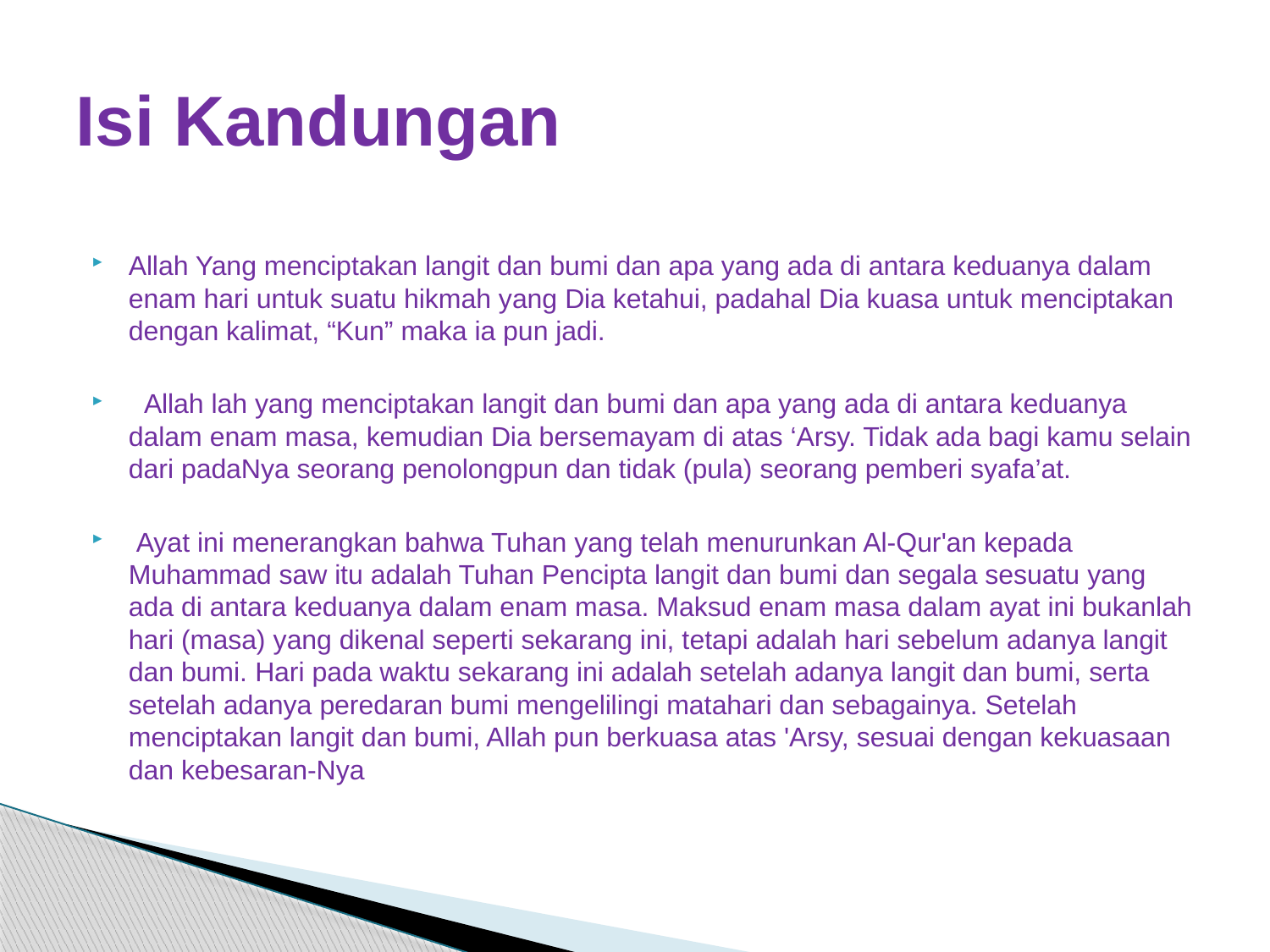

# Isi Kandungan

Allah Yang menciptakan langit dan bumi dan apa yang ada di antara keduanya dalam enam hari untuk suatu hikmah yang Dia ketahui, padahal Dia kuasa untuk menciptakan dengan kalimat, “Kun” maka ia pun jadi.

  Allah lah yang menciptakan langit dan bumi dan apa yang ada di antara keduanya dalam enam masa, kemudian Dia bersemayam di atas ‘Arsy. Tidak ada bagi kamu selain dari padaNya seorang penolongpun dan tidak (pula) seorang pemberi syafa’at.

 Ayat ini menerangkan bahwa Tuhan yang telah menurunkan Al-Qur'an kepada Muhammad saw itu adalah Tuhan Pencipta langit dan bumi dan segala sesuatu yang ada di antara keduanya dalam enam masa. Maksud enam masa dalam ayat ini bukanlah hari (masa) yang dikenal seperti sekarang ini, tetapi adalah hari sebelum adanya langit dan bumi. Hari pada waktu sekarang ini adalah setelah adanya langit dan bumi, serta setelah adanya peredaran bumi mengelilingi matahari dan sebagainya. Setelah menciptakan langit dan bumi, Allah pun berkuasa atas 'Arsy, sesuai dengan kekuasaan dan kebesaran-Nya